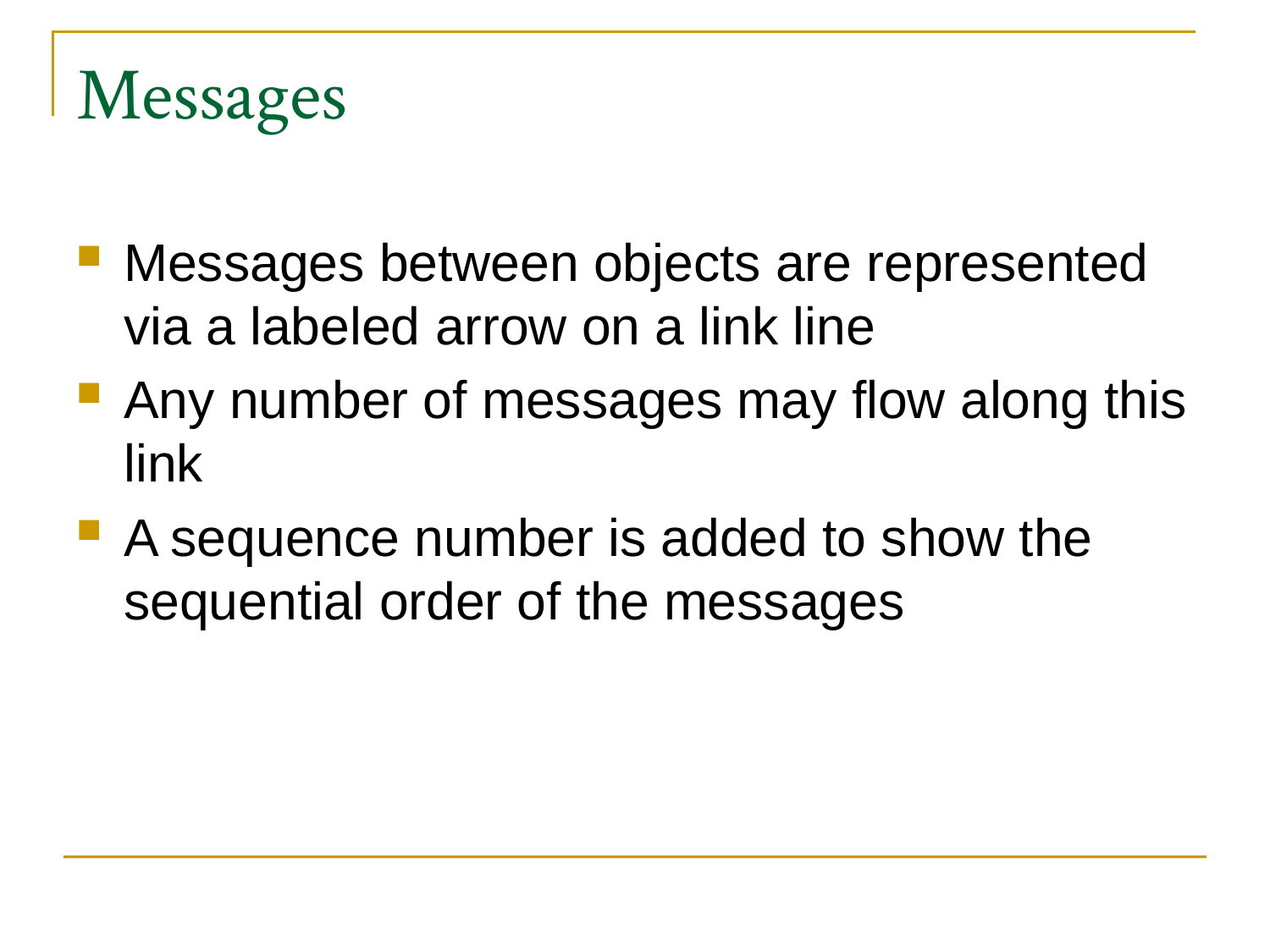

# Messages
Messages between objects are represented via a labeled arrow on a link line
Any number of messages may flow along this link
A sequence number is added to show the sequential order of the messages